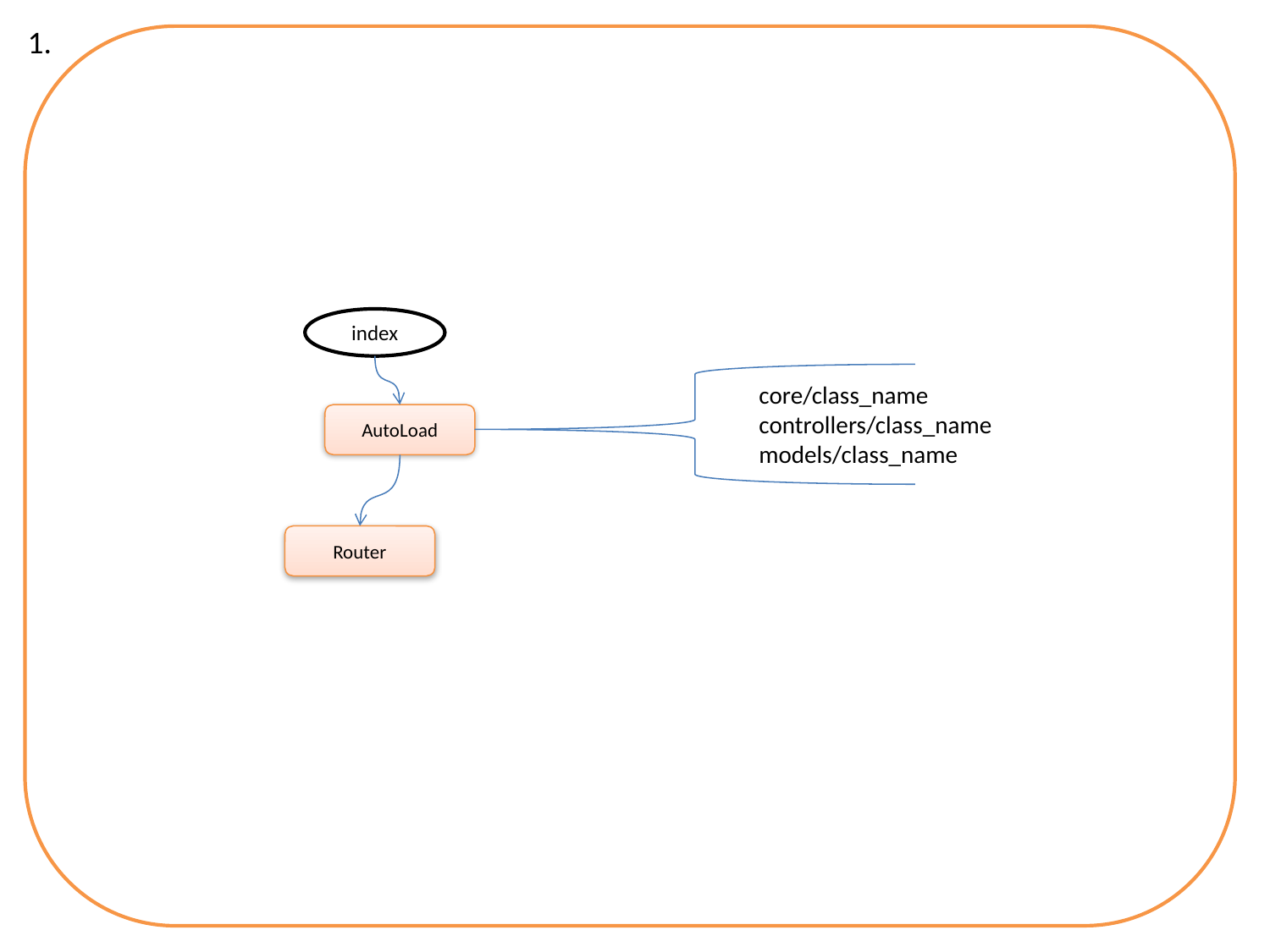

1.

index

core/class_name
controllers/class_name
models/class_name
AutoLoad
Router